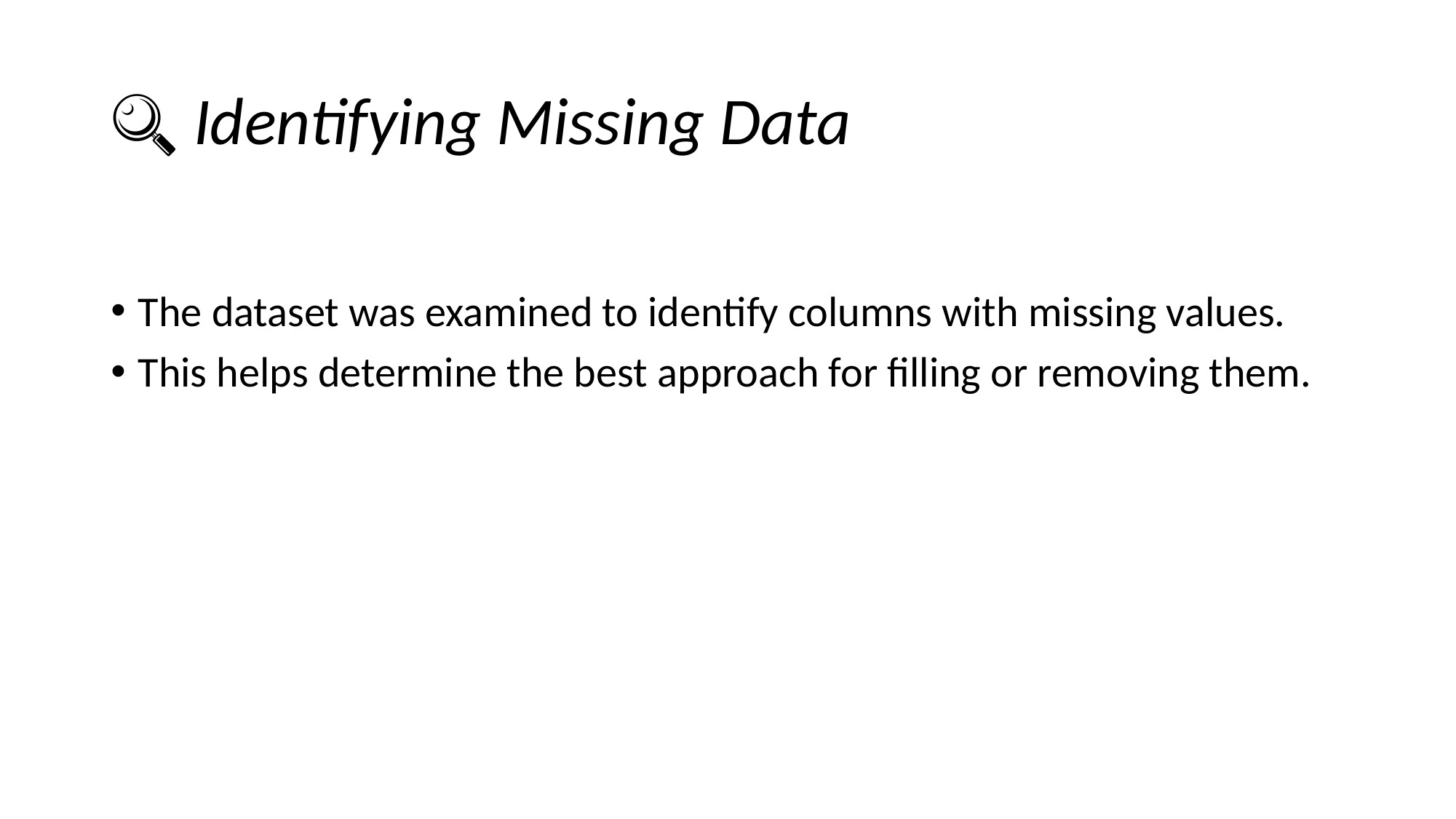

# 🔍 Identifying Missing Data

The dataset was examined to identify columns with missing values.
This helps determine the best approach for filling or removing them.